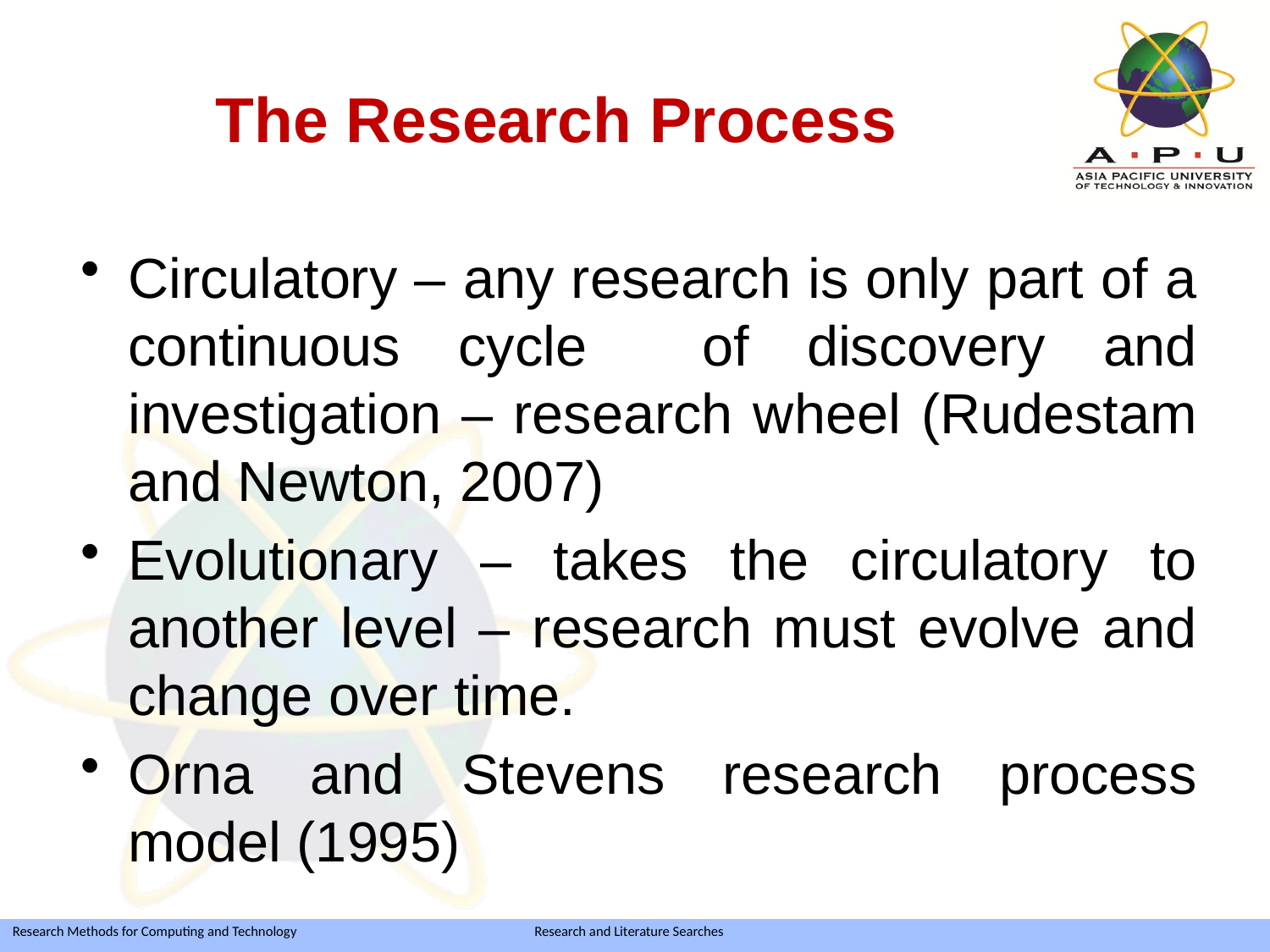

# The Research Process
Circulatory – any research is only part of a continuous cycle  of discovery and investigation – research wheel (Rudestam and Newton, 2007)
Evolutionary – takes the circulatory to another level – research must evolve and change over time.
Orna and Stevens research process model (1995)